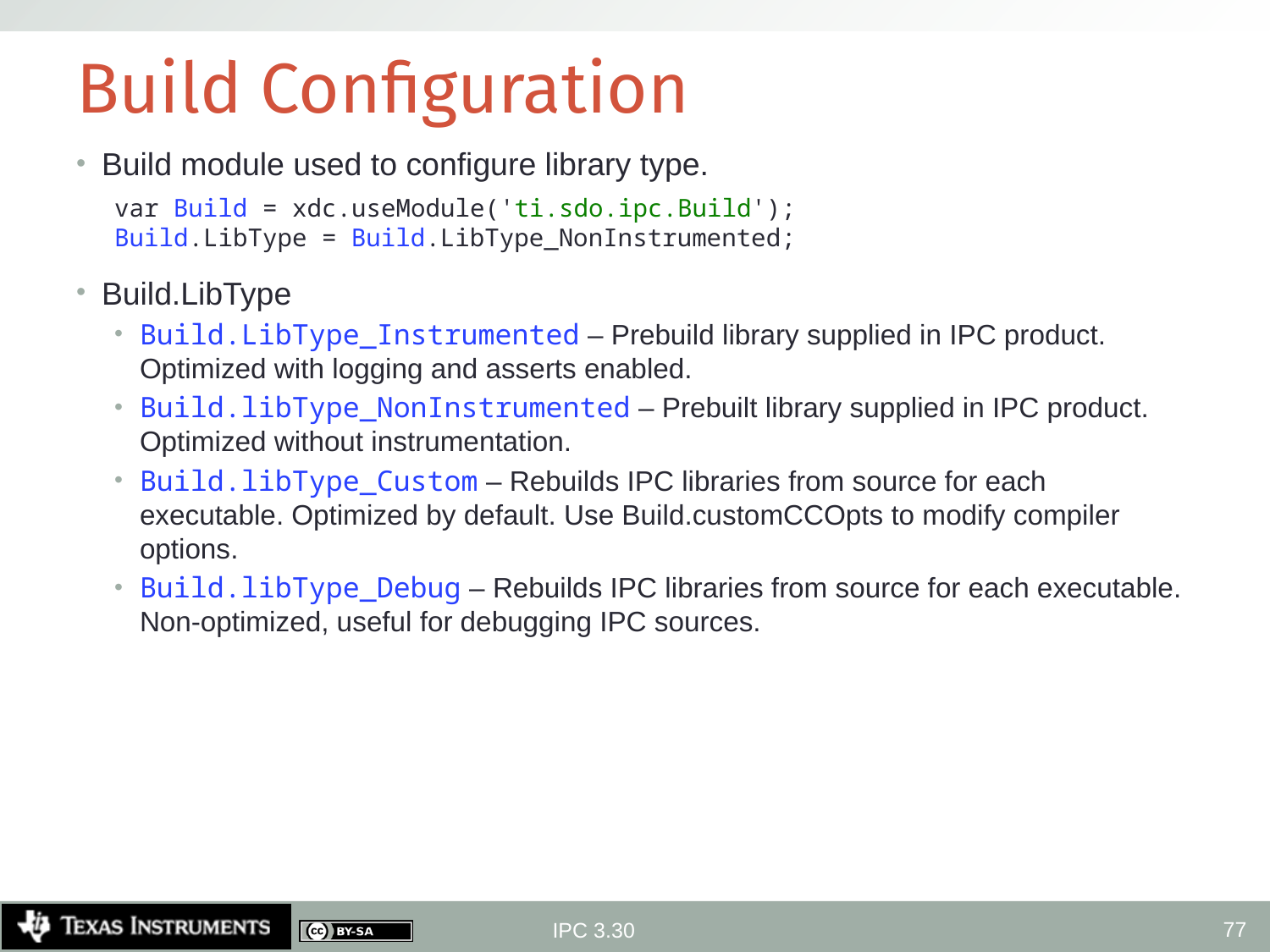

# Build Configuration
Build module used to configure library type.
var Build = xdc.useModule('ti.sdo.ipc.Build');
Build.LibType = Build.LibType_NonInstrumented;
Build.LibType
Build.LibType_Instrumented – Prebuild library supplied in IPC product. Optimized with logging and asserts enabled.
Build.libType_NonInstrumented – Prebuilt library supplied in IPC product. Optimized without instrumentation.
Build.libType_Custom – Rebuilds IPC libraries from source for each executable. Optimized by default. Use Build.customCCOpts to modify compiler options.
Build.libType_Debug – Rebuilds IPC libraries from source for each executable. Non-optimized, useful for debugging IPC sources.

77
IPC 3.30